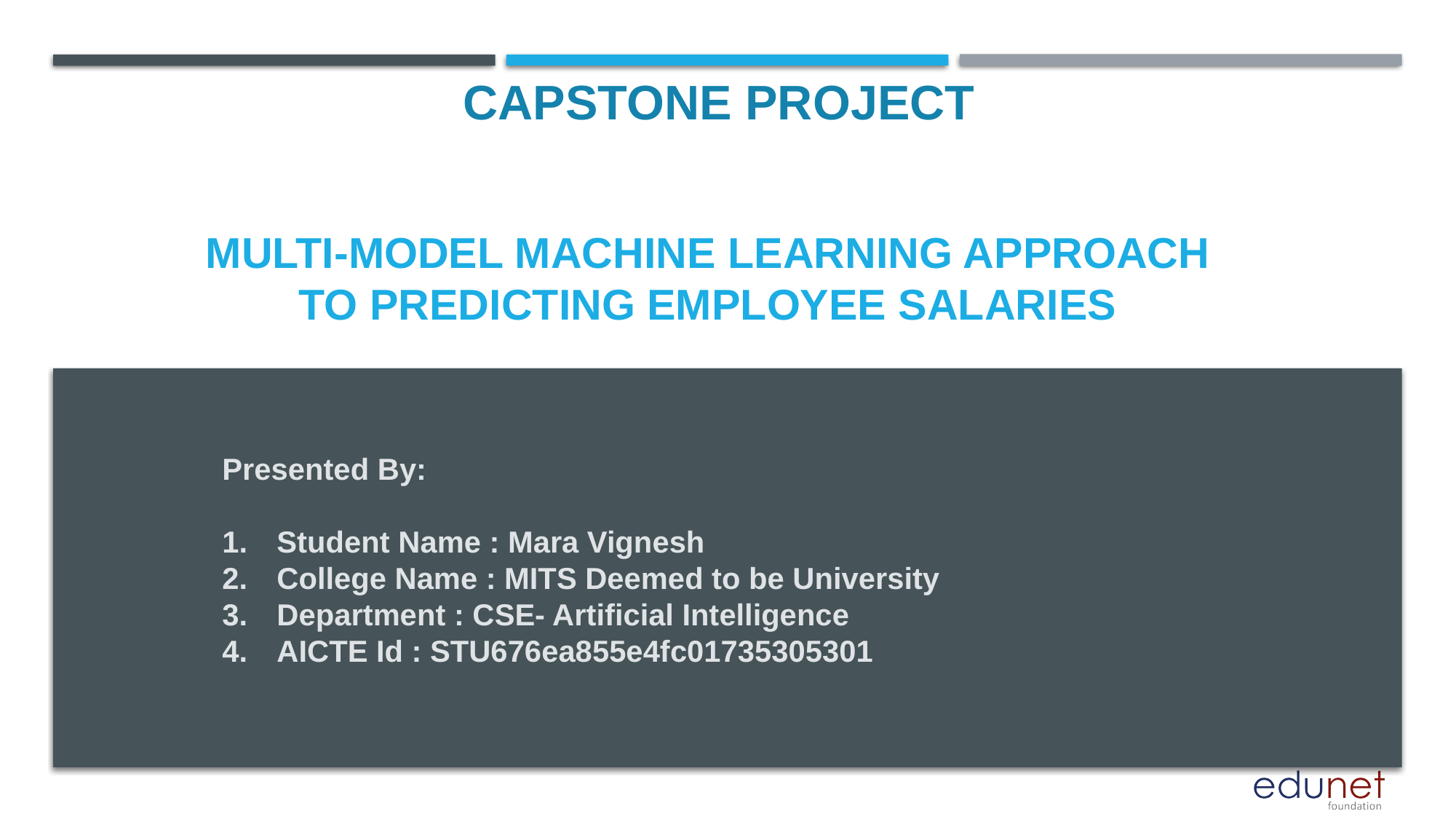

CAPSTONE PROJECT
# Multi-Model Machine Learning Approach to Predicting Employee Salaries
Presented By:

Student Name : Mara Vignesh
College Name : MITS Deemed to be University
Department : CSE- Artificial Intelligence
AICTE Id : STU676ea855e4fc01735305301